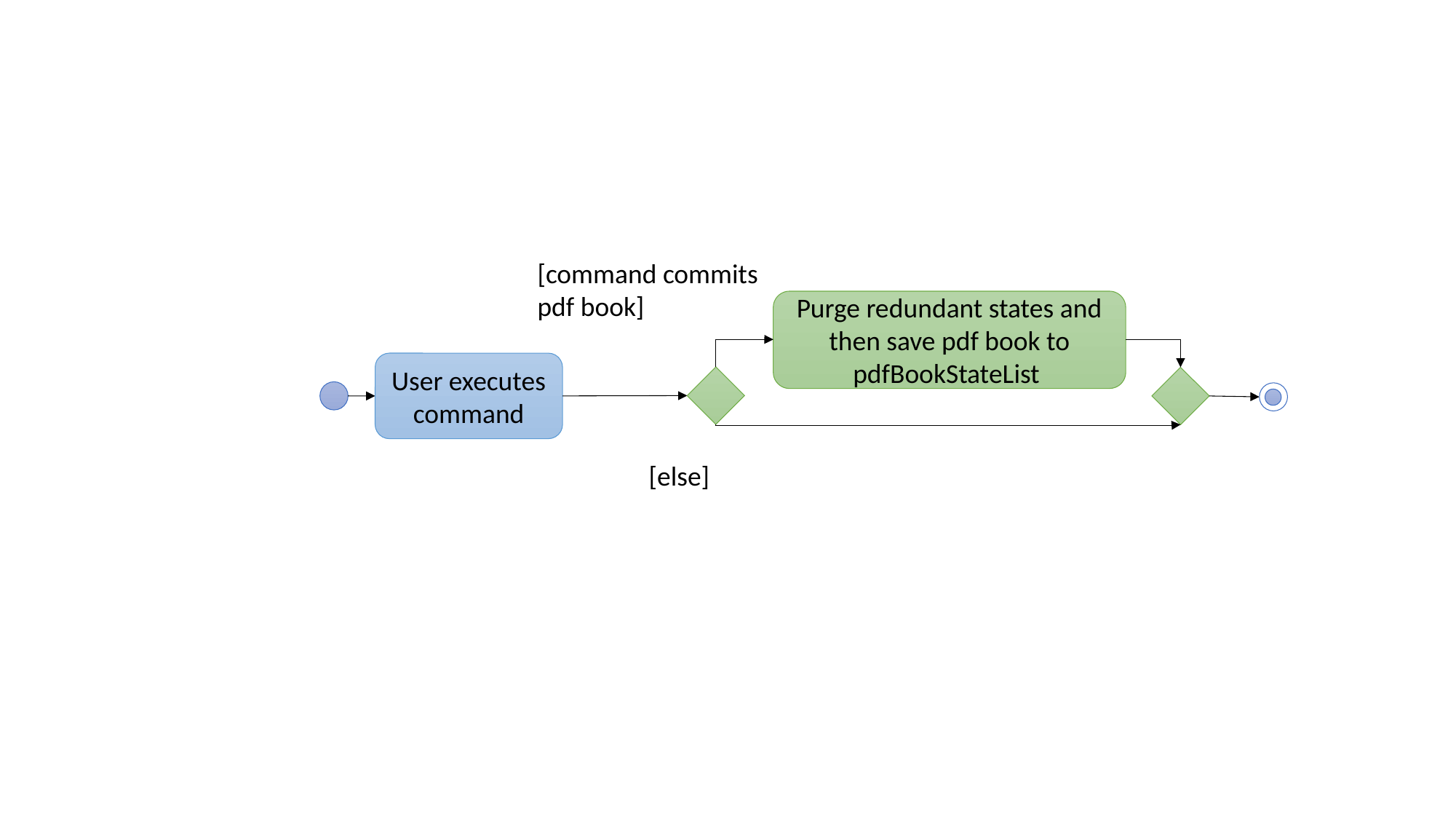

[command commits pdf book]
Purge redundant states and then save pdf book to pdfBookStateList
User executes command

[else]